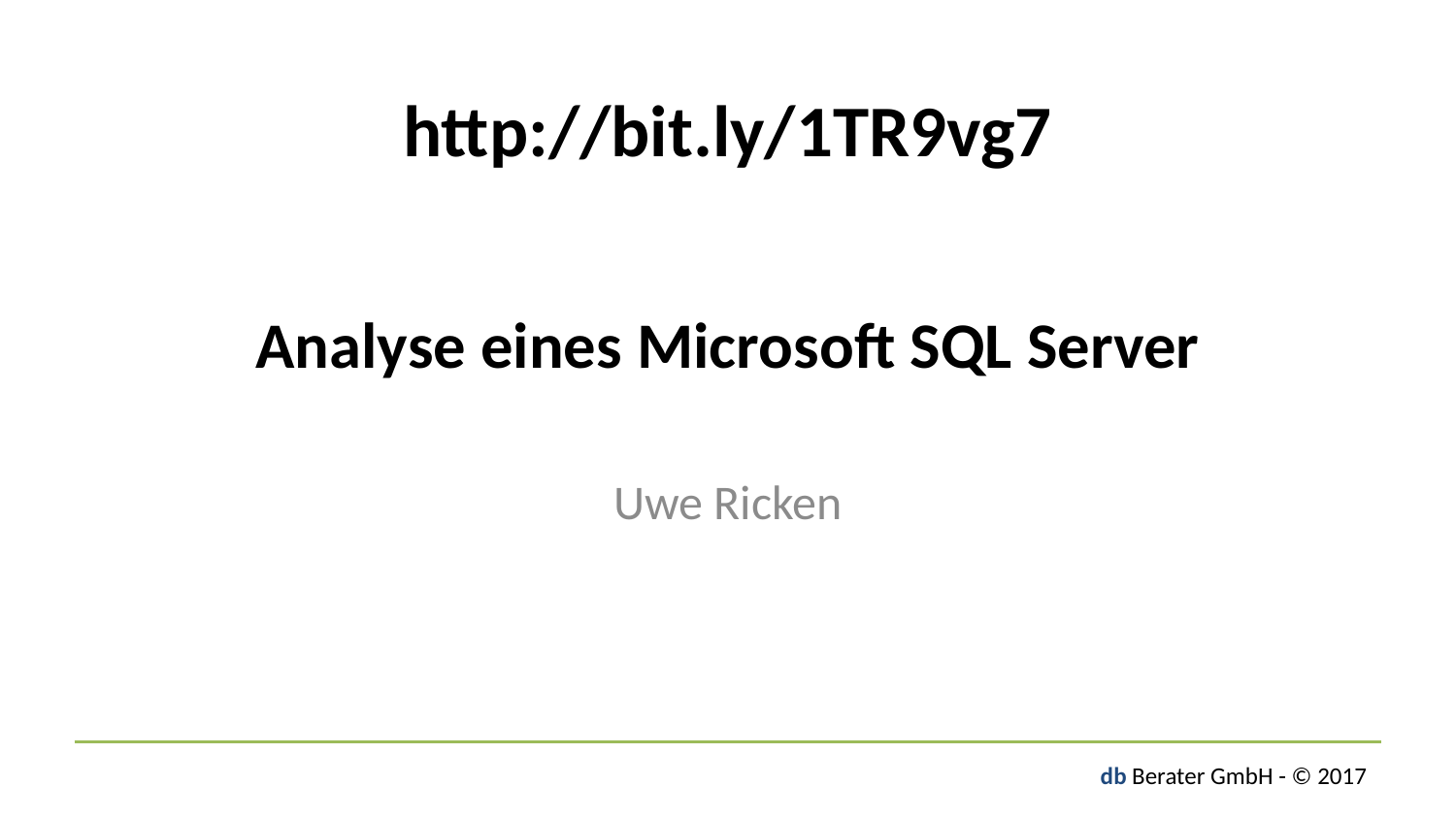

http://bit.ly/1TR9vg7
# Analyse eines Microsoft SQL Server
Uwe Ricken